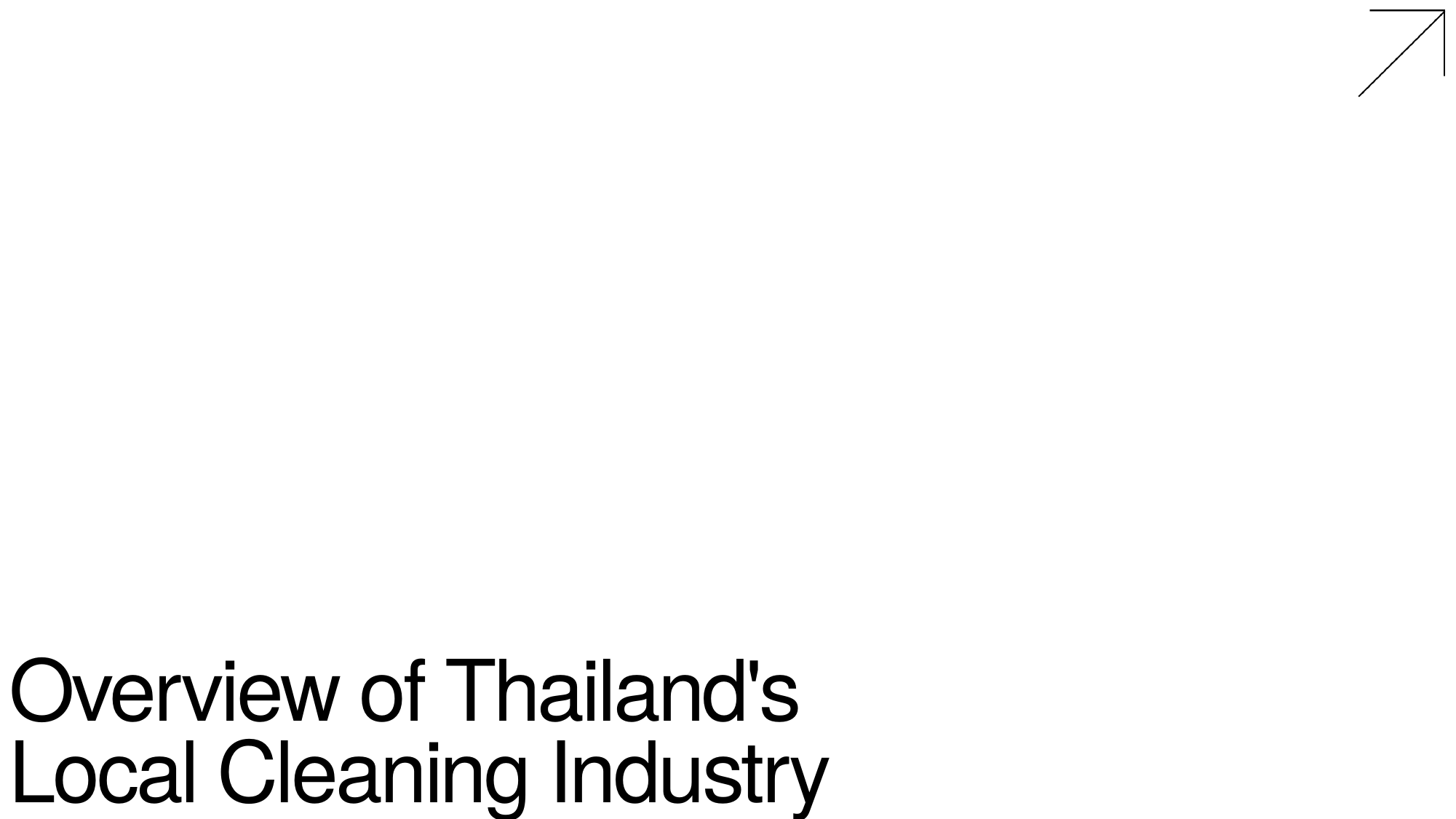

# Overview of Thailand's Local Cleaning Industry